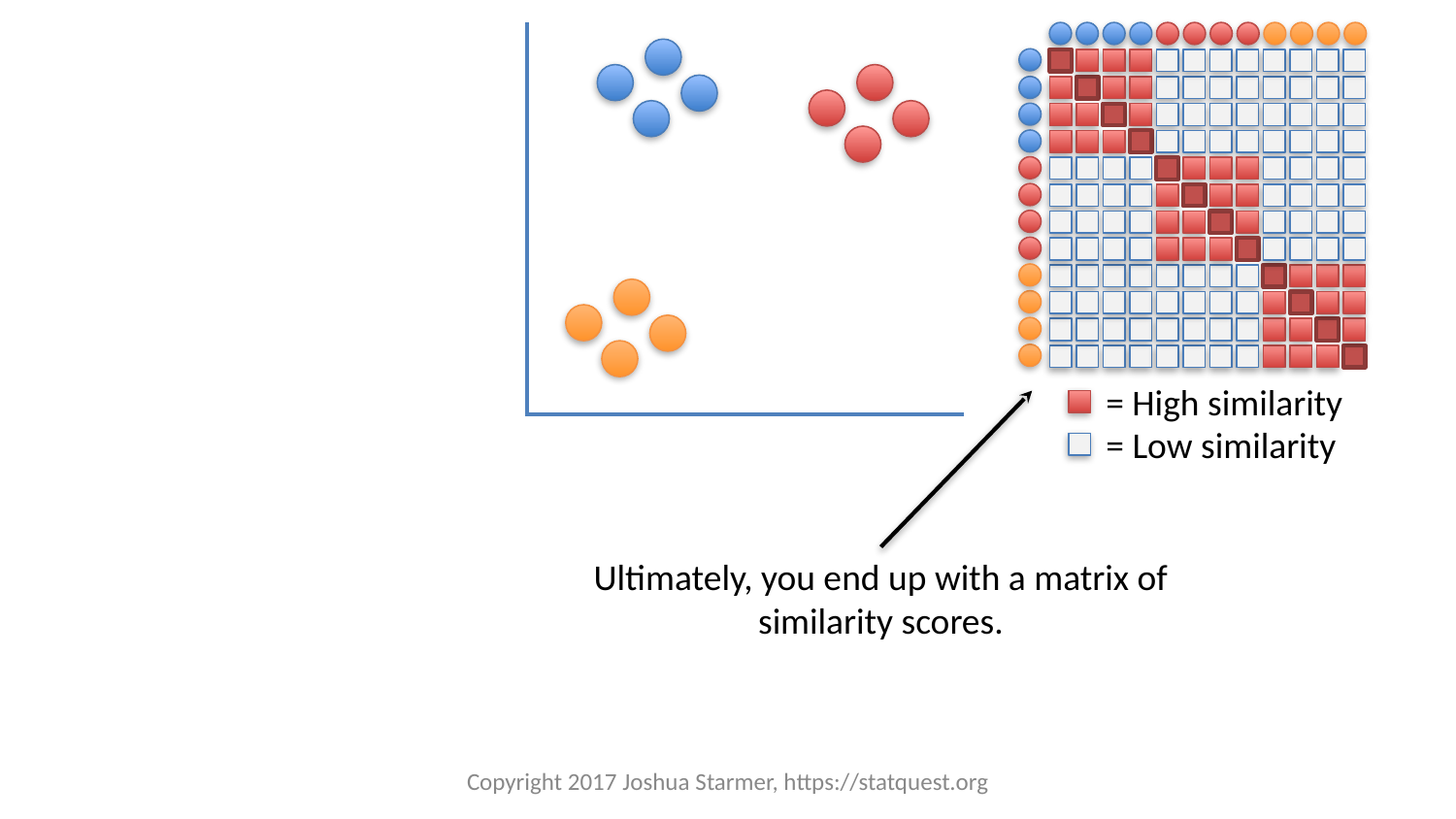

= High similarity

= Low similarity

Ultimately, you end up with a matrix of similarity scores.
Copyright 2017 Joshua Starmer, https://statquest.org